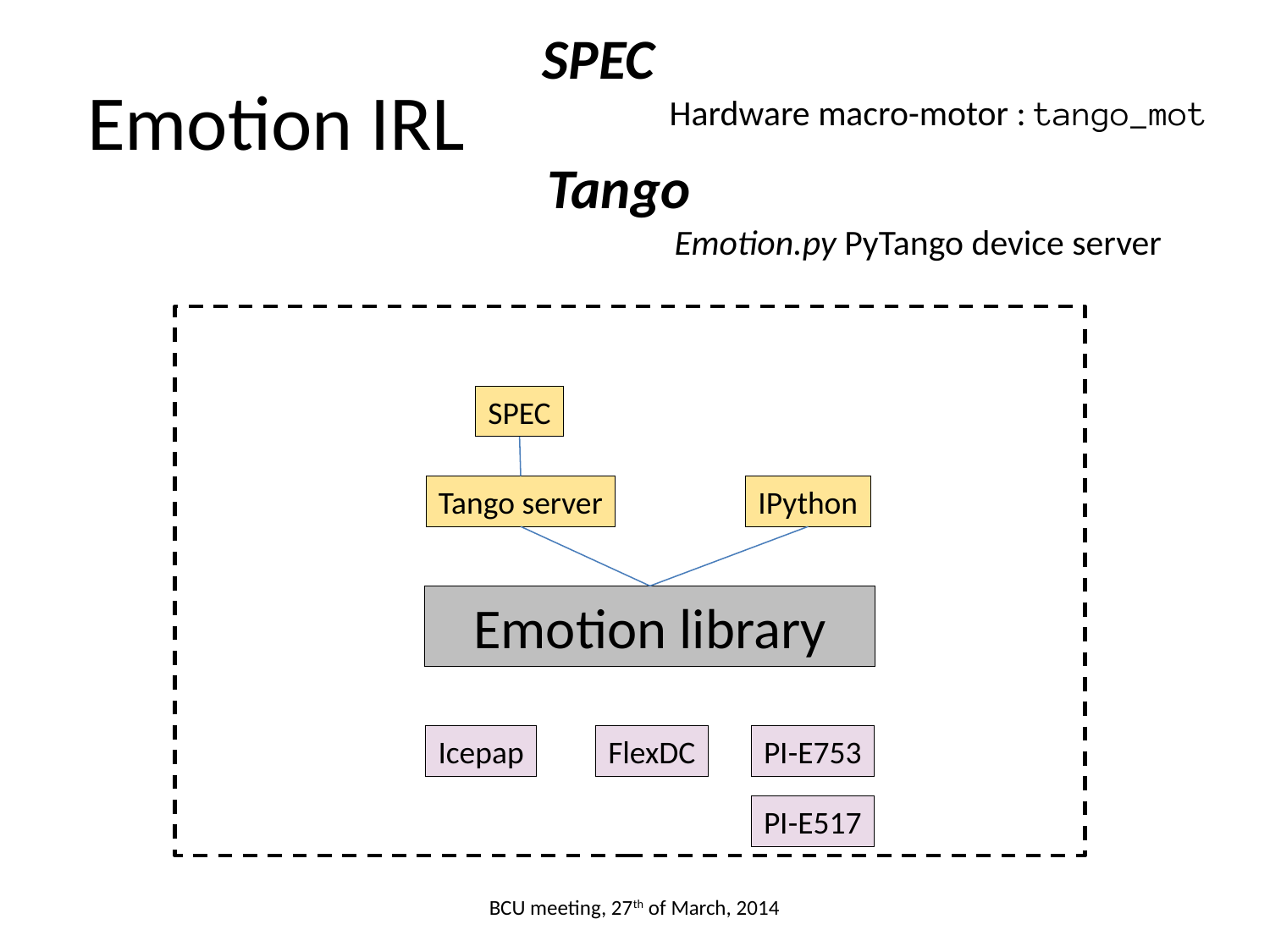

SPEC
	Hardware macro-motor : tango_mot
Emotion IRL
Tango
	Emotion.py PyTango device server

SPEC
Tango server
IPython
Emotion library
Icepap
FlexDC
PI-E753
PI-E517
BCU meeting, 27th of March, 2014